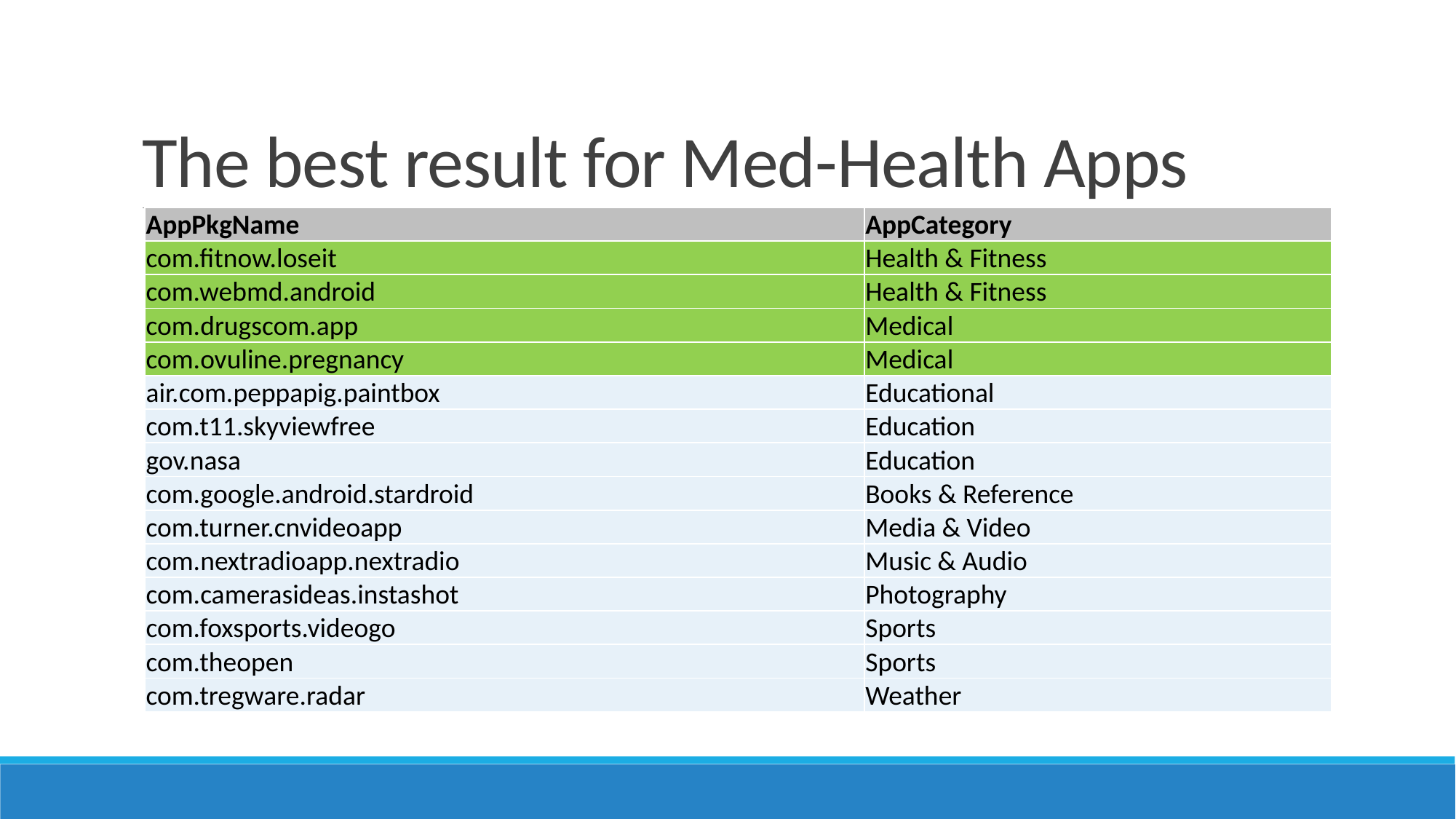

# The best result for Med-Health Apps
| AppPkgName | AppCategory |
| --- | --- |
| com.fitnow.loseit | Health & Fitness |
| com.webmd.android | Health & Fitness |
| com.drugscom.app | Medical |
| com.ovuline.pregnancy | Medical |
| air.com.peppapig.paintbox | Educational |
| com.t11.skyviewfree | Education |
| gov.nasa | Education |
| com.google.android.stardroid | Books & Reference |
| com.turner.cnvideoapp | Media & Video |
| com.nextradioapp.nextradio | Music & Audio |
| com.camerasideas.instashot | Photography |
| com.foxsports.videogo | Sports |
| com.theopen | Sports |
| com.tregware.radar | Weather |